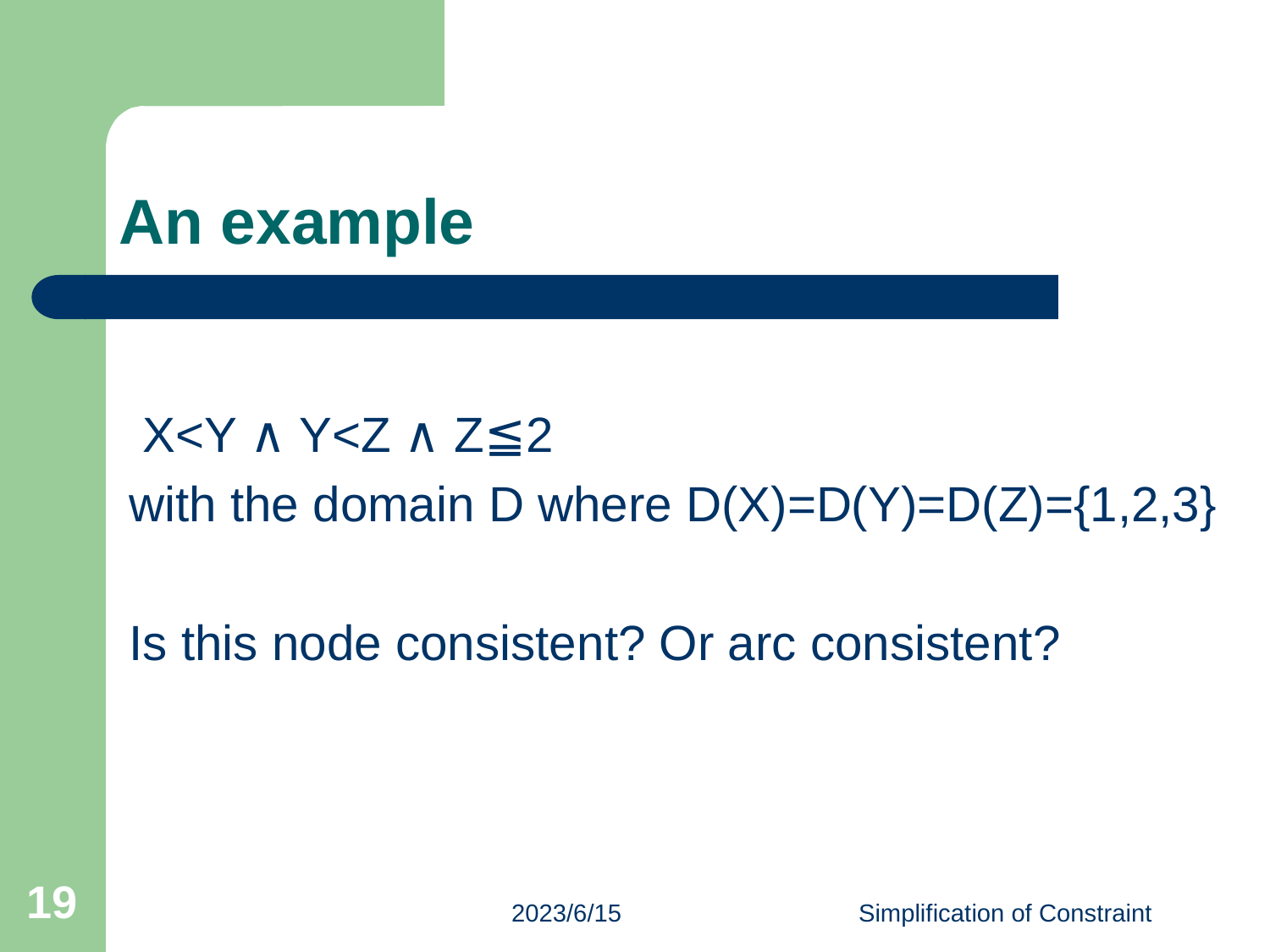

# An example

 X<Y ∧ Y<Z ∧ Z≦2
with the domain D where D(X)=D(Y)=D(Z)={1,2,3}

Is this node consistent? Or arc consistent?
19
2023/6/15
Simplification of Constraint